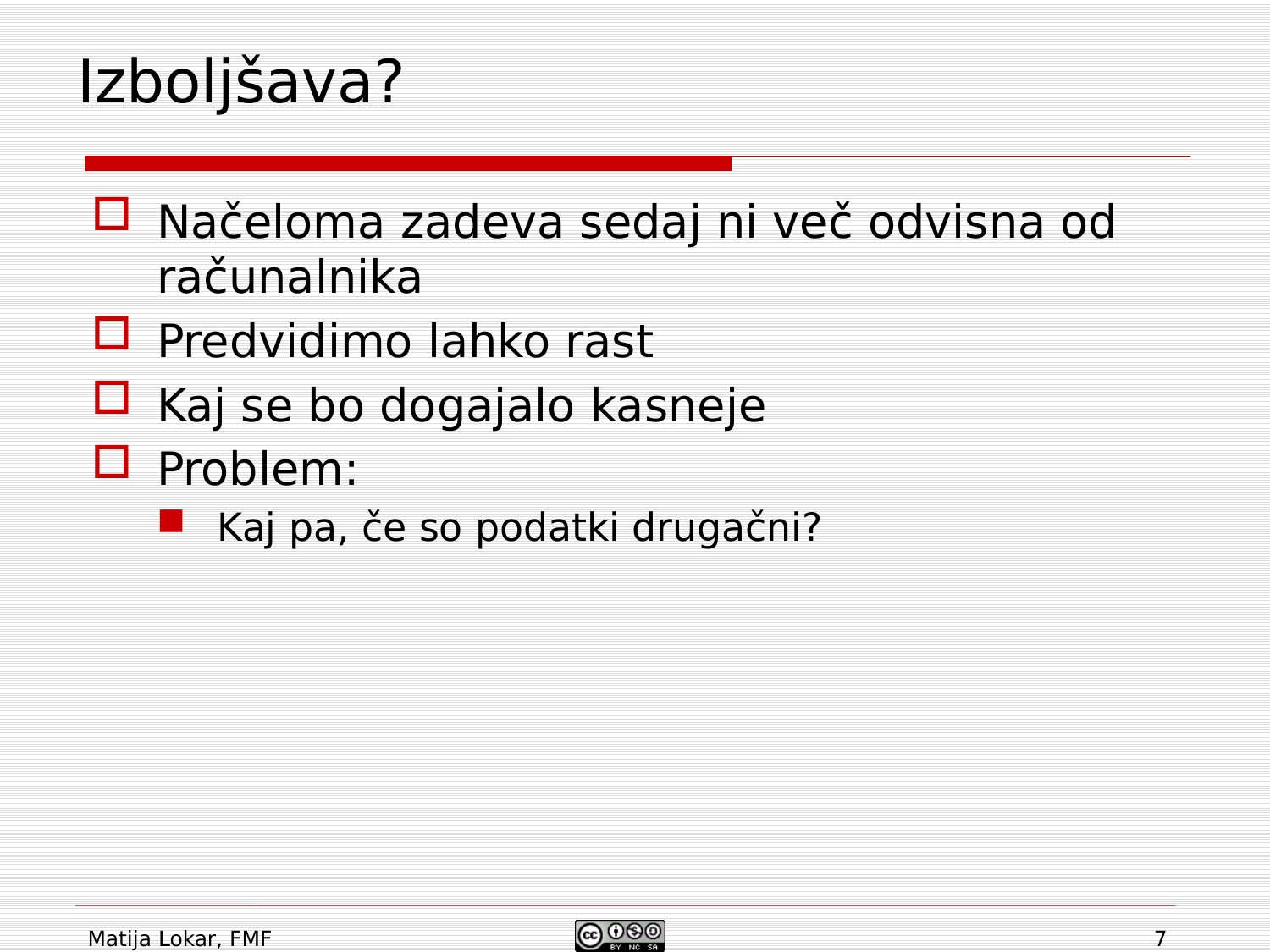

# Izboljšava?
Načeloma zadeva sedaj ni več odvisna od računalnika
Predvidimo lahko rast
Kaj se bo dogajalo kasneje
Problem:
Kaj pa, če so podatki drugačni?
Matija Lokar, FMF
7